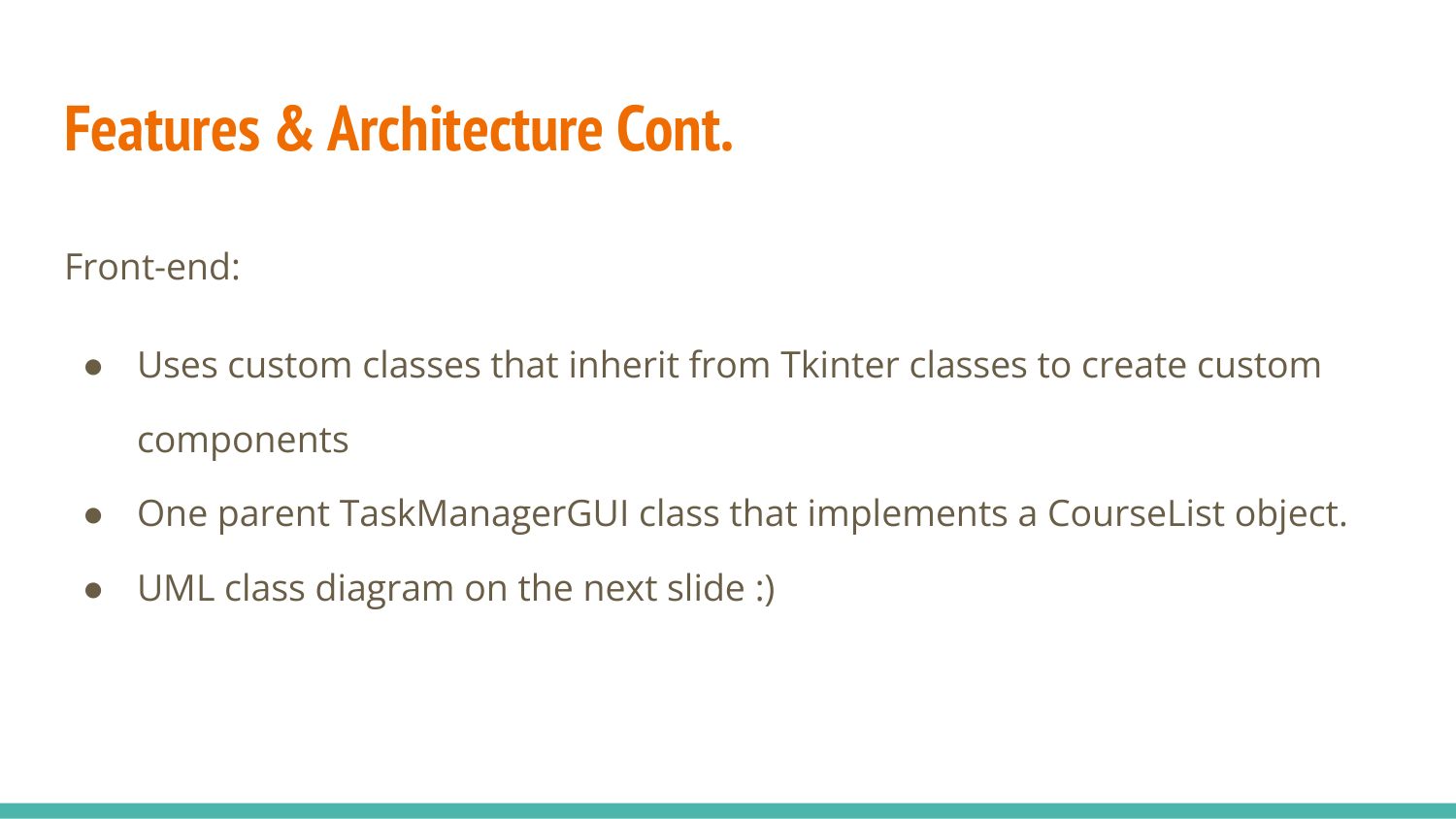

# Features & Architecture Cont.
Front-end:
Uses custom classes that inherit from Tkinter classes to create custom components
One parent TaskManagerGUI class that implements a CourseList object.
UML class diagram on the next slide :)